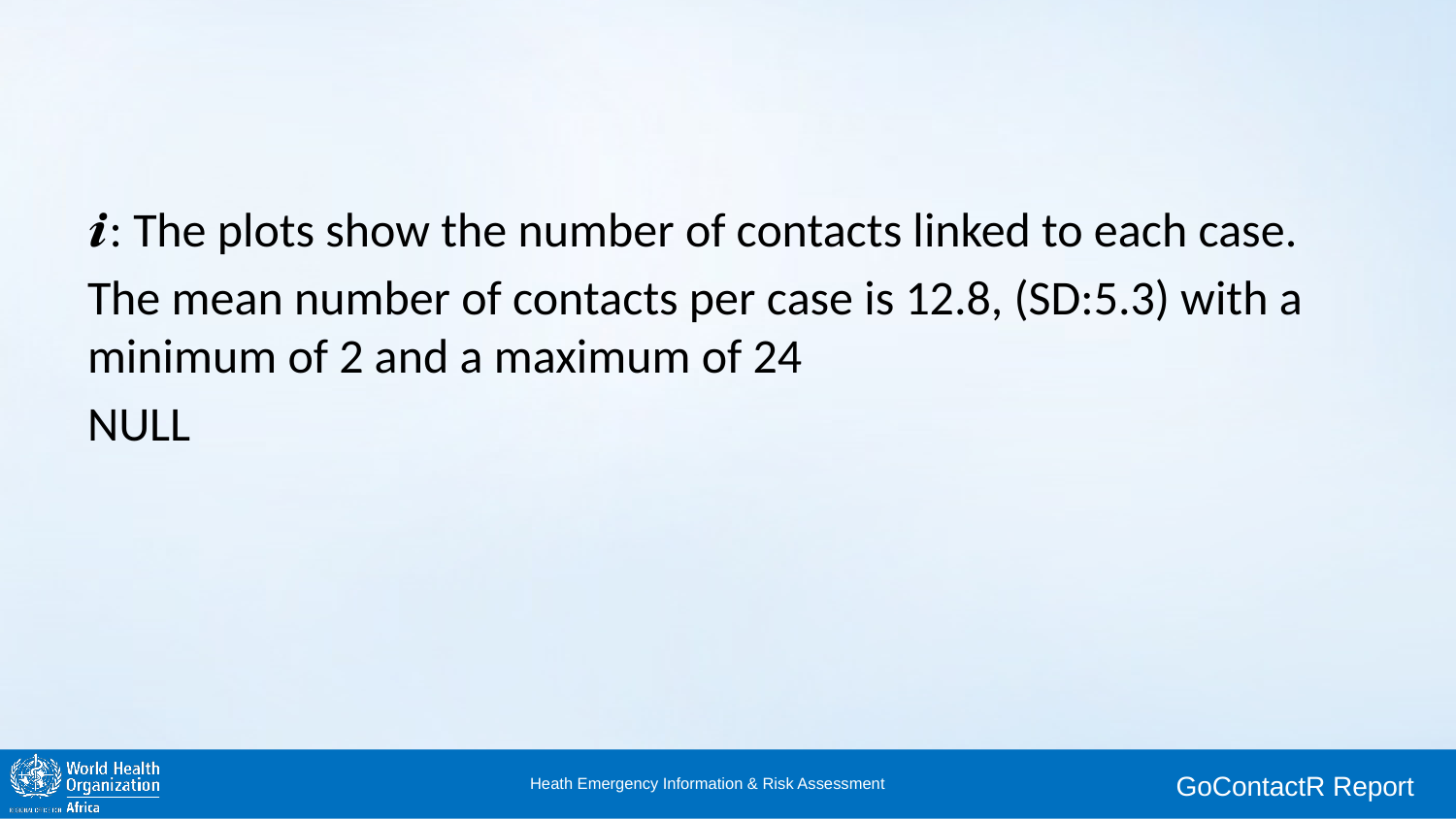

ℹ: The plots show the number of contacts linked to each case.
The mean number of contacts per case is 12.8, (SD:5.3) with a minimum of 2 and a maximum of 24
NULL